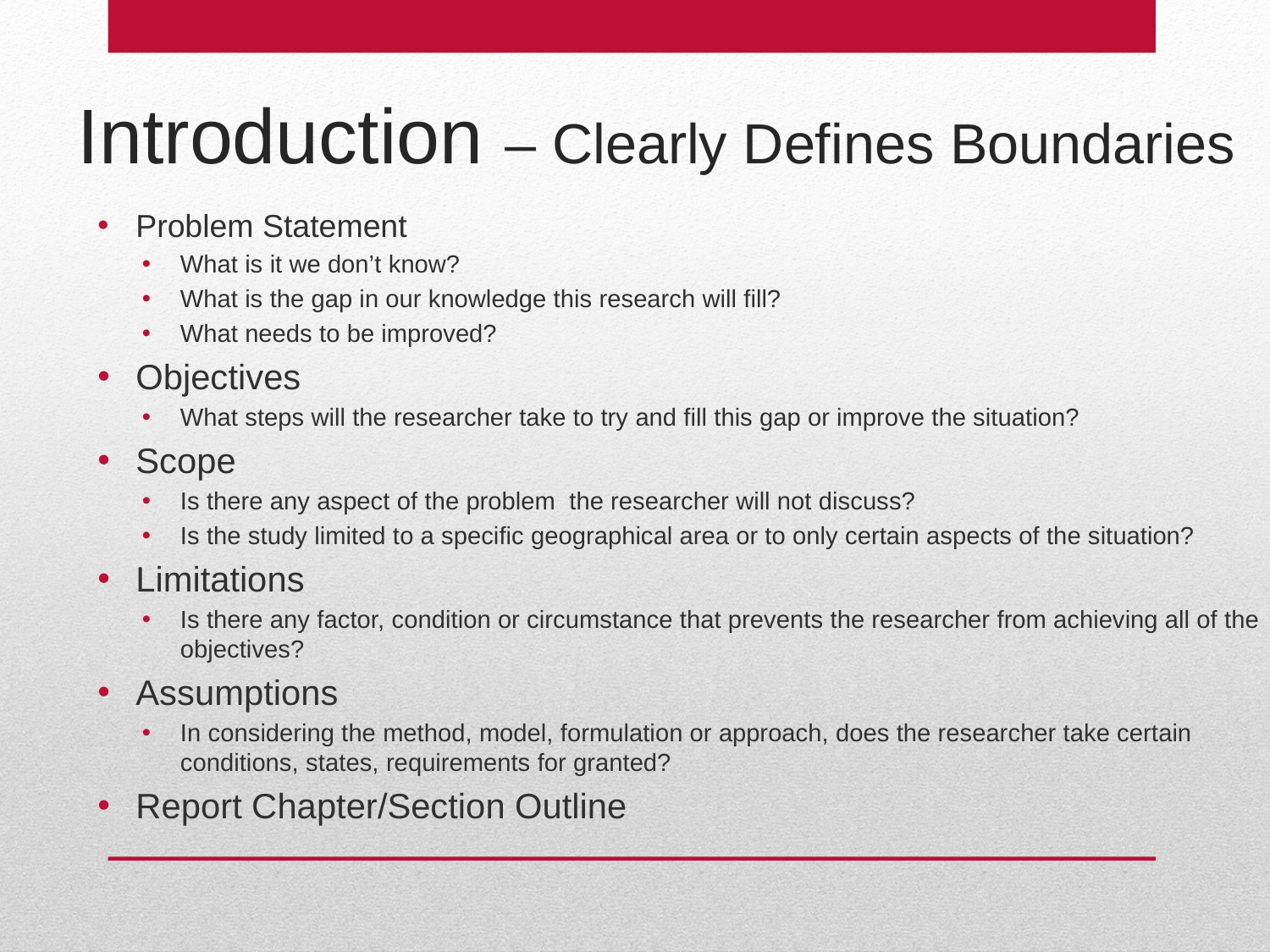

# Introduction – Clearly Defines Boundaries
Problem Statement
What is it we don’t know?
What is the gap in our knowledge this research will fill?
What needs to be improved?
Objectives
What steps will the researcher take to try and fill this gap or improve the situation?
Scope
Is there any aspect of the problem  the researcher will not discuss?
Is the study limited to a specific geographical area or to only certain aspects of the situation?
Limitations
Is there any factor, condition or circumstance that prevents the researcher from achieving all of the objectives?
Assumptions
In considering the method, model, formulation or approach, does the researcher take certain conditions, states, requirements for granted?
Report Chapter/Section Outline